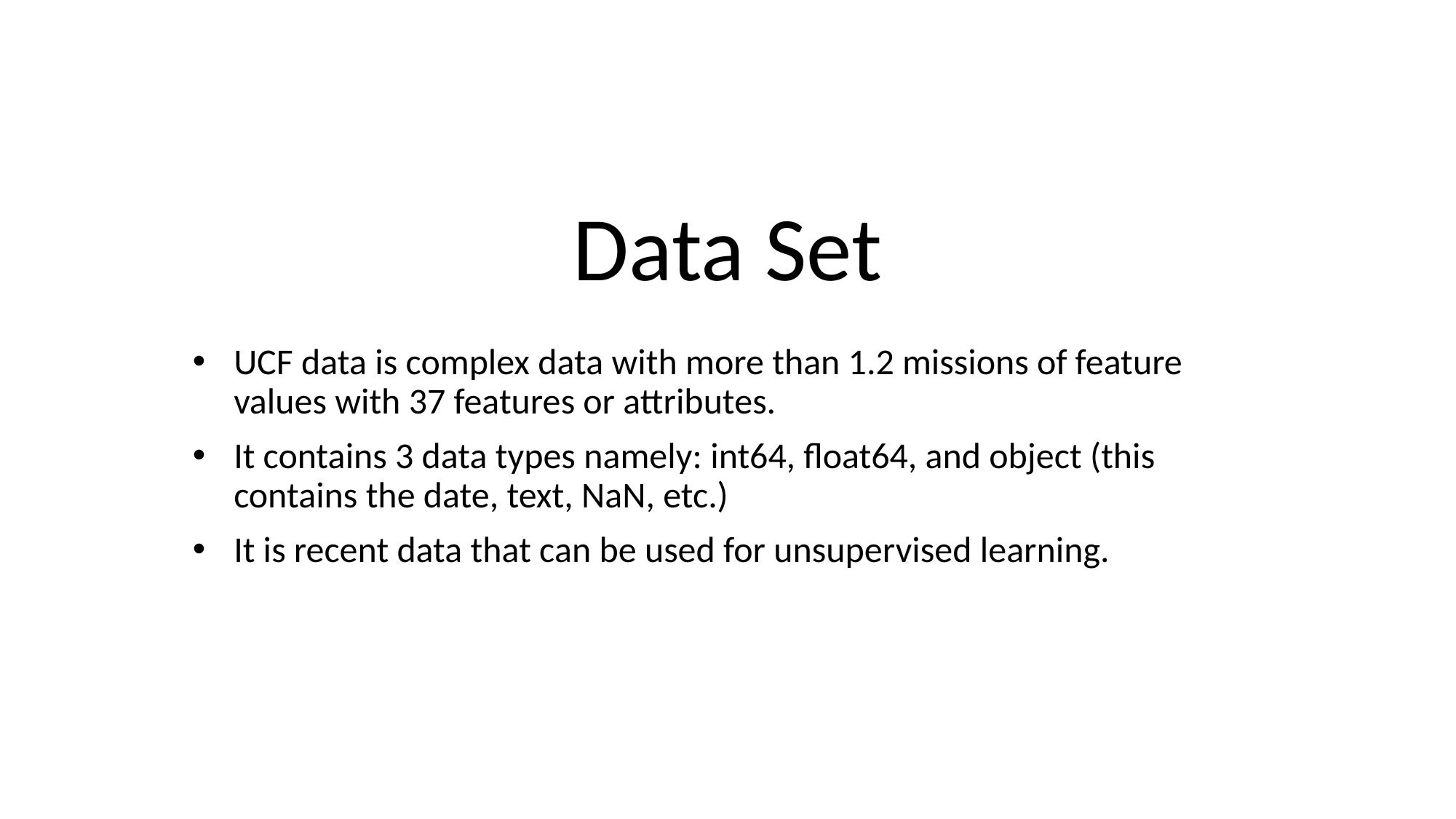

# Data Set
UCF data is complex data with more than 1.2 missions of feature values with 37 features or attributes.
It contains 3 data types namely: int64, float64, and object (this contains the date, text, NaN, etc.)
It is recent data that can be used for unsupervised learning.